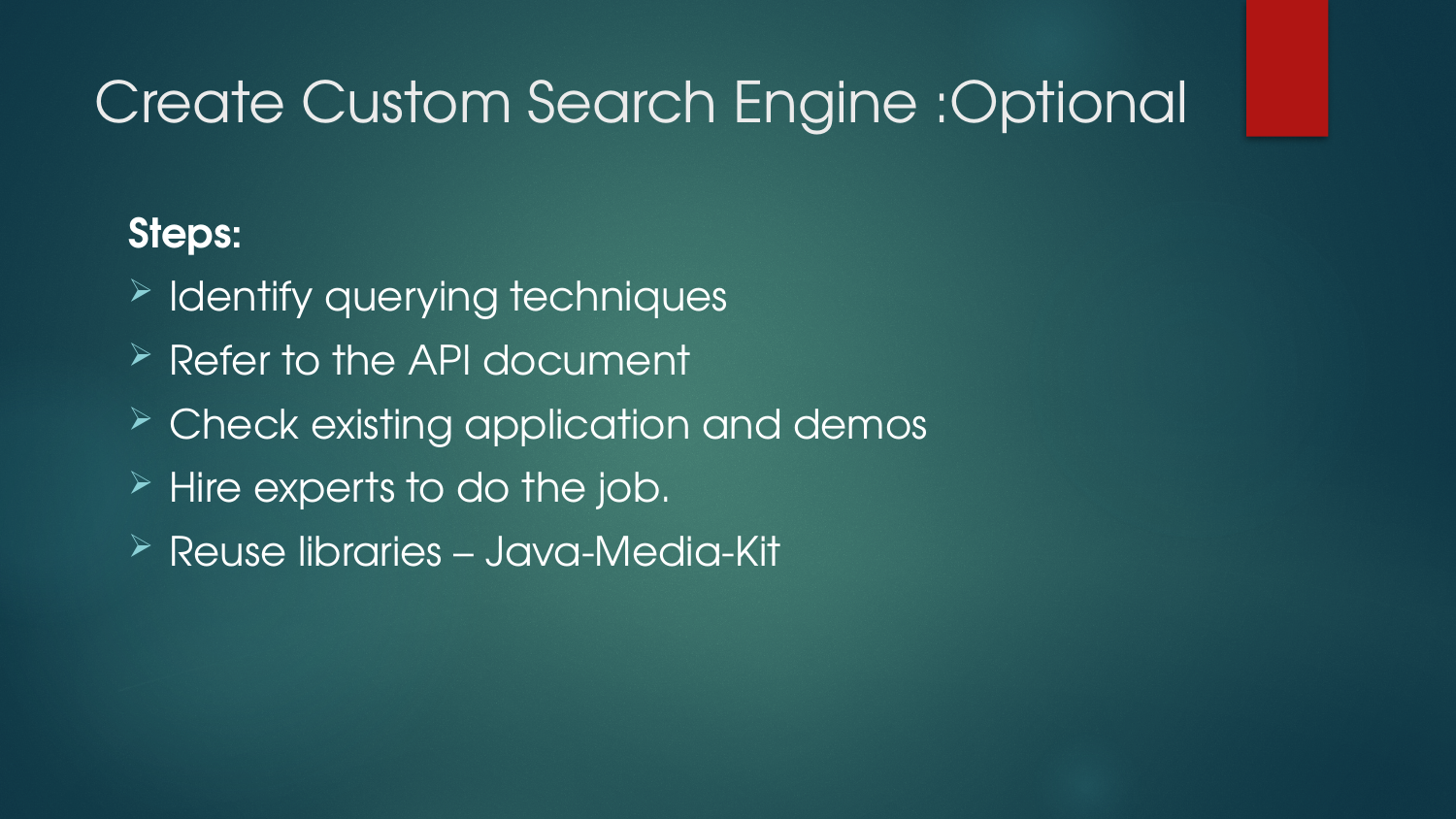

# Create Custom Search Engine :Optional
Steps:
Identify querying techniques
Refer to the API document
Check existing application and demos
Hire experts to do the job.
Reuse libraries – Java-Media-Kit